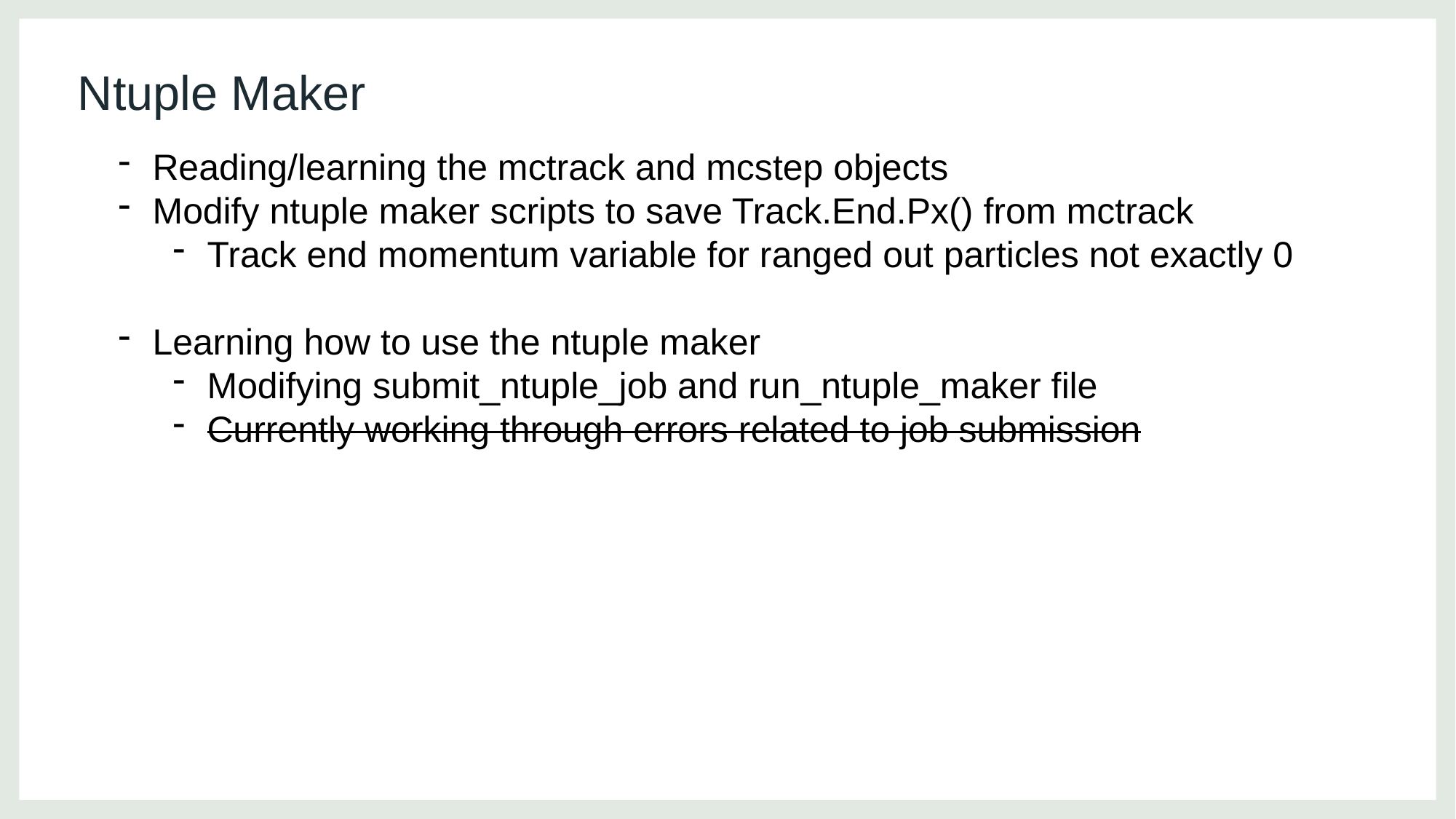

# Ntuple Maker
Reading/learning the mctrack and mcstep objects
Modify ntuple maker scripts to save Track.End.Px() from mctrack
Track end momentum variable for ranged out particles not exactly 0

Learning how to use the ntuple maker
Modifying submit_ntuple_job and run_ntuple_maker file
Currently working through errors related to job submission